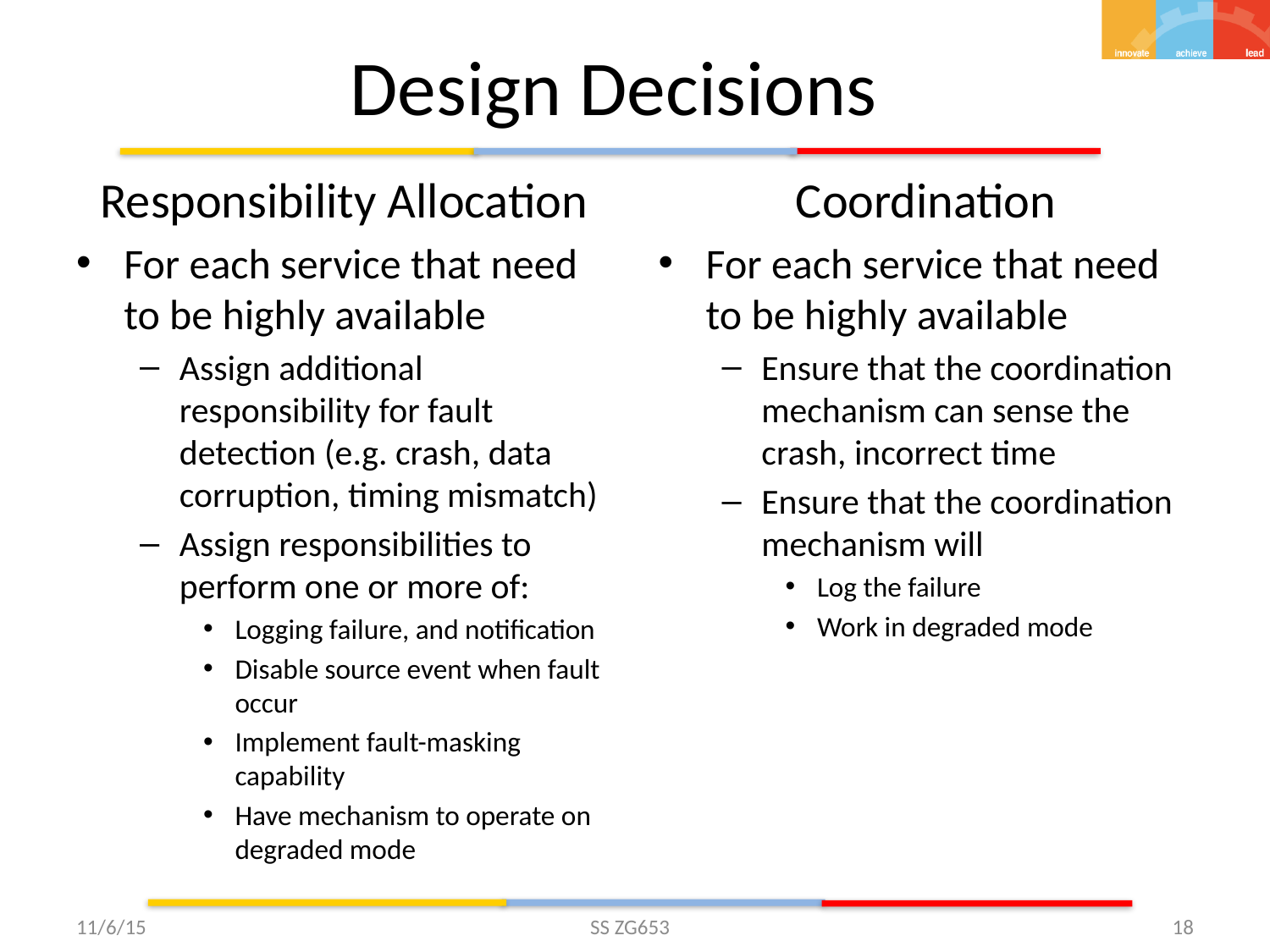

# Design Decisions
Responsibility Allocation
For each service that need to be highly available
Assign additional responsibility for fault detection (e.g. crash, data corruption, timing mismatch)
Assign responsibilities to perform one or more of:
Logging failure, and notification
Disable source event when fault occur
Implement fault-masking capability
Have mechanism to operate on degraded mode

Coordination
For each service that need to be highly available
Ensure that the coordination mechanism can sense the crash, incorrect time
Ensure that the coordination mechanism will
Log the failure
Work in degraded mode

11/6/15
SS ZG653
18